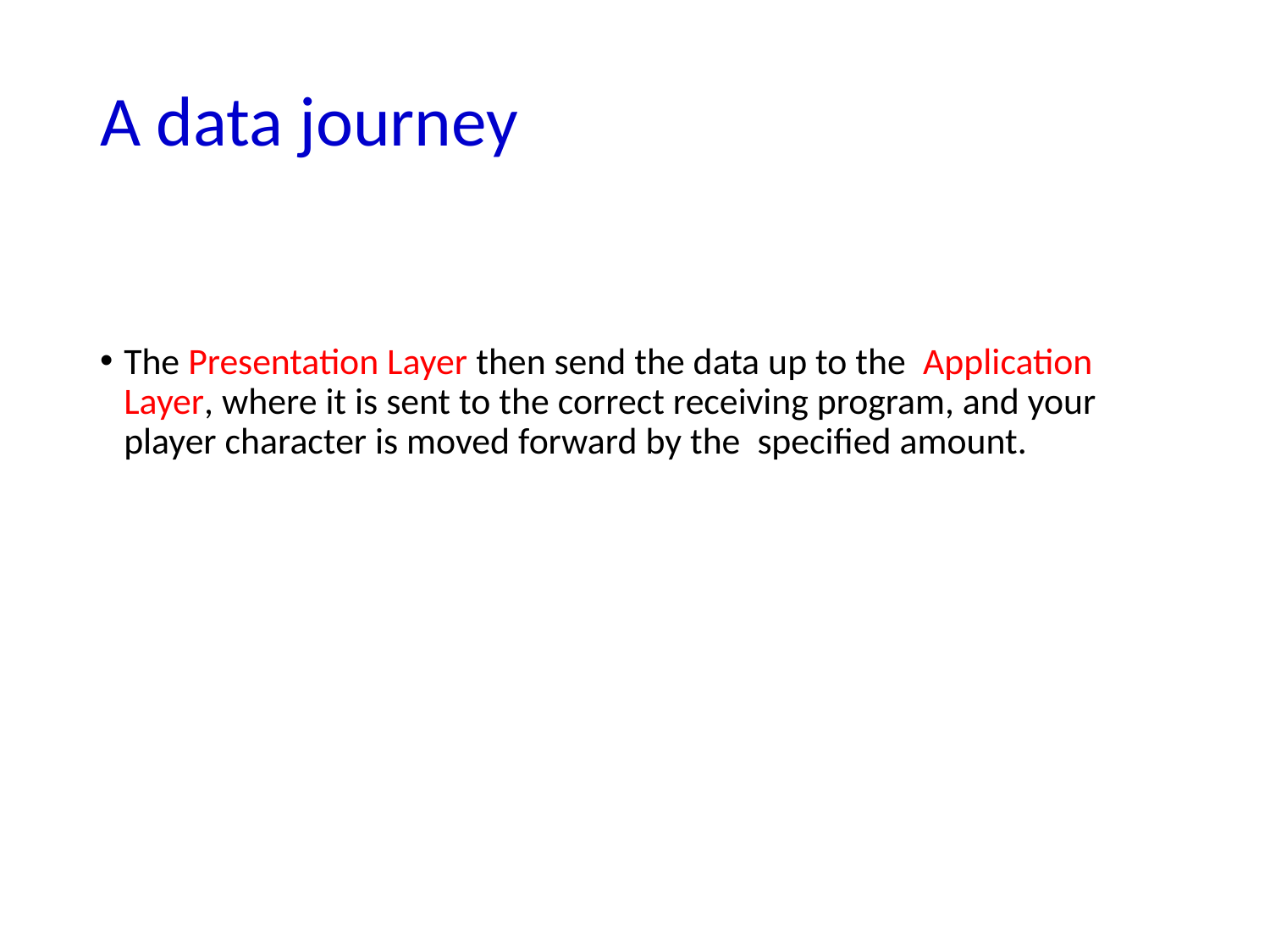

# A data journey
The Presentation Layer then send the data up to the  Application Layer, where it is sent to the correct receiving program, and your player character is moved forward by the  specified amount.